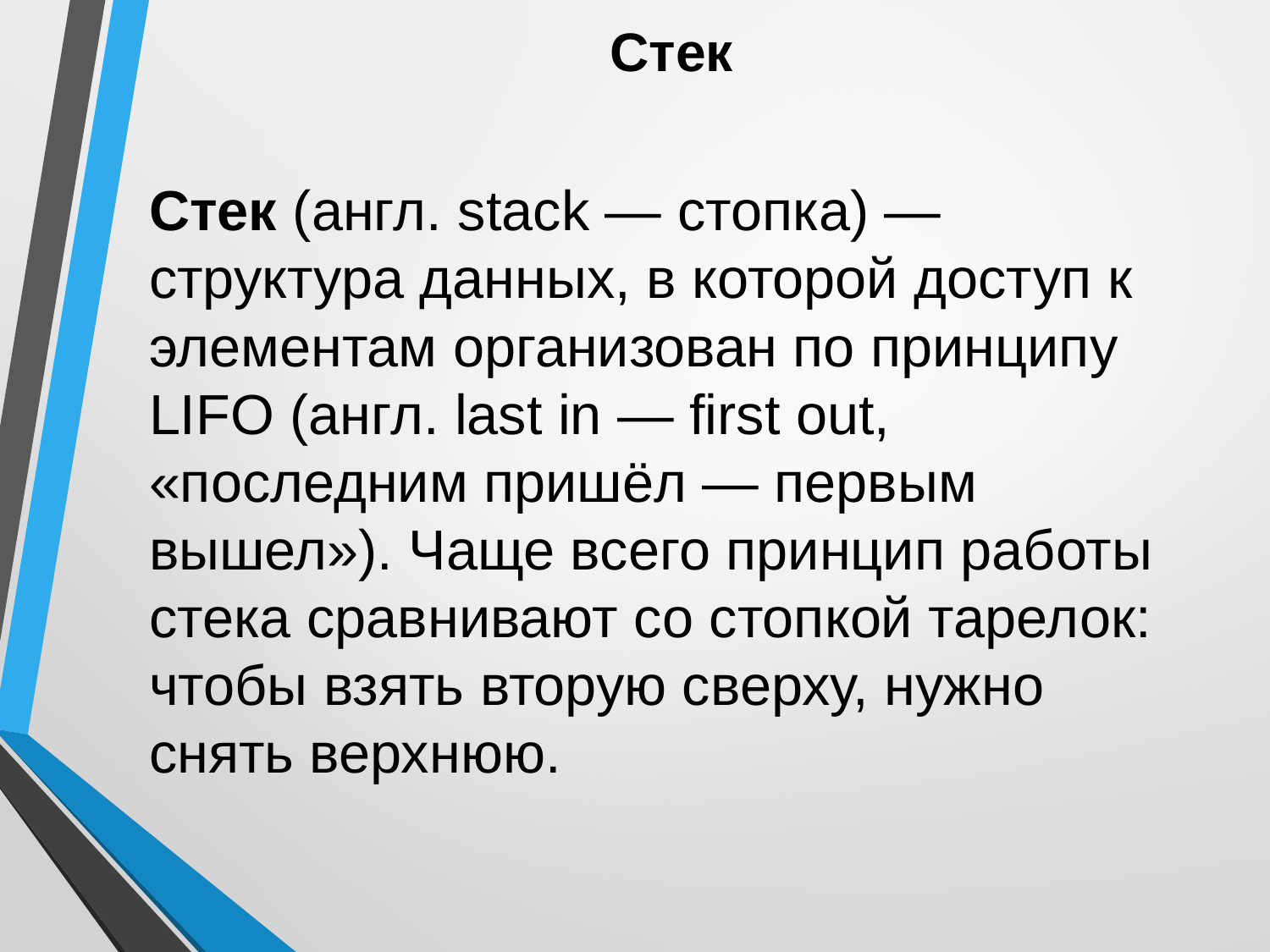

# Стек
Стек (англ. stack — стопка) — структура данных, в которой доступ к элементам организован по принципу LIFO (англ. last in — first out, «последним пришёл — первым вышел»). Чаще всего принцип работы стека сравнивают со стопкой тарелок: чтобы взять вторую сверху, нужно снять верхнюю.